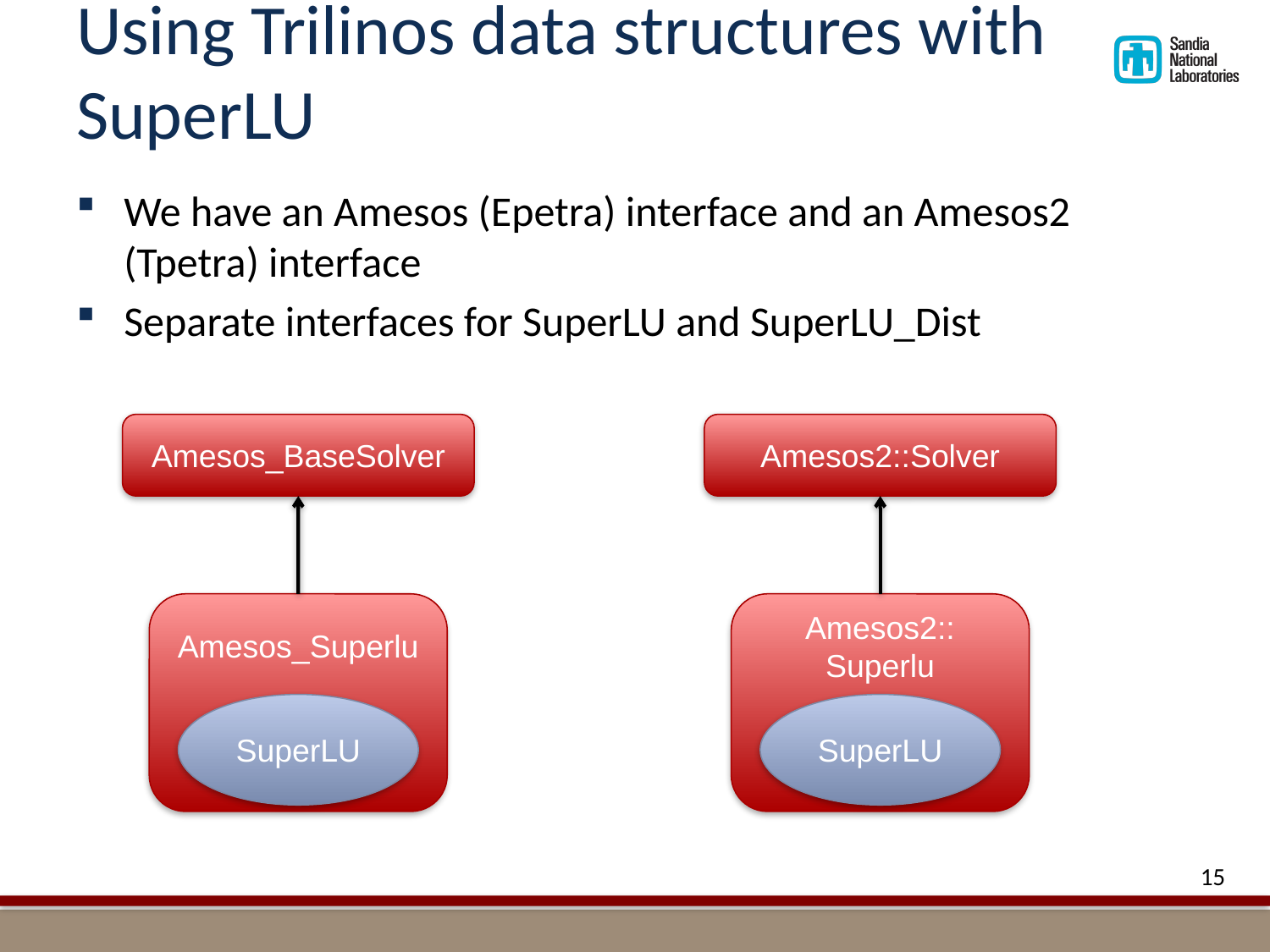

# Using Trilinos data structures with SuperLU
We have an Amesos (Epetra) interface and an Amesos2 (Tpetra) interface
Separate interfaces for SuperLU and SuperLU_Dist
Amesos_BaseSolver
Amesos2::Solver
Amesos_Superlu

Amesos2::
Superlu

SuperLU
SuperLU
15